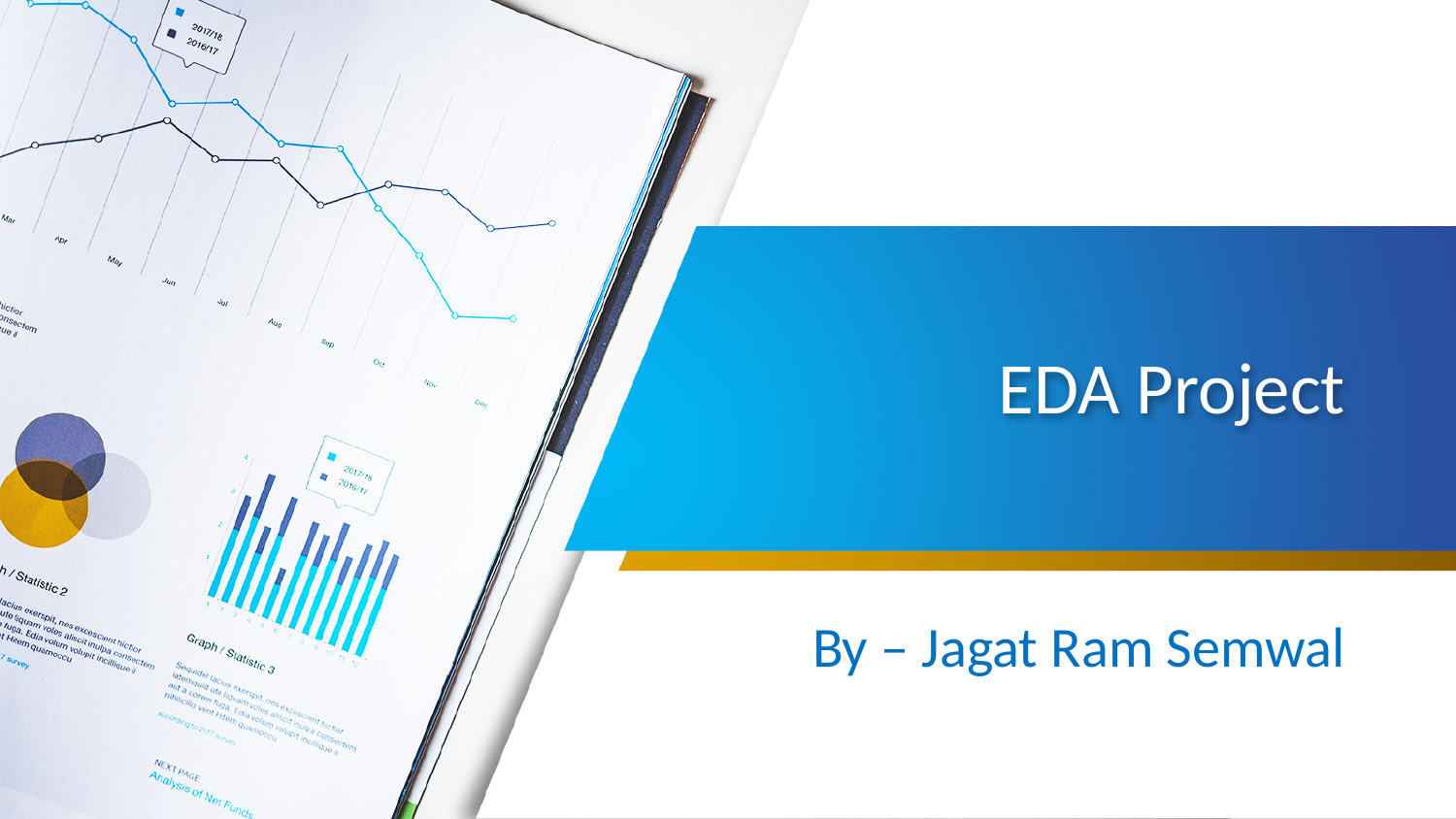

# EDA Project
By – Jagat Ram Semwal